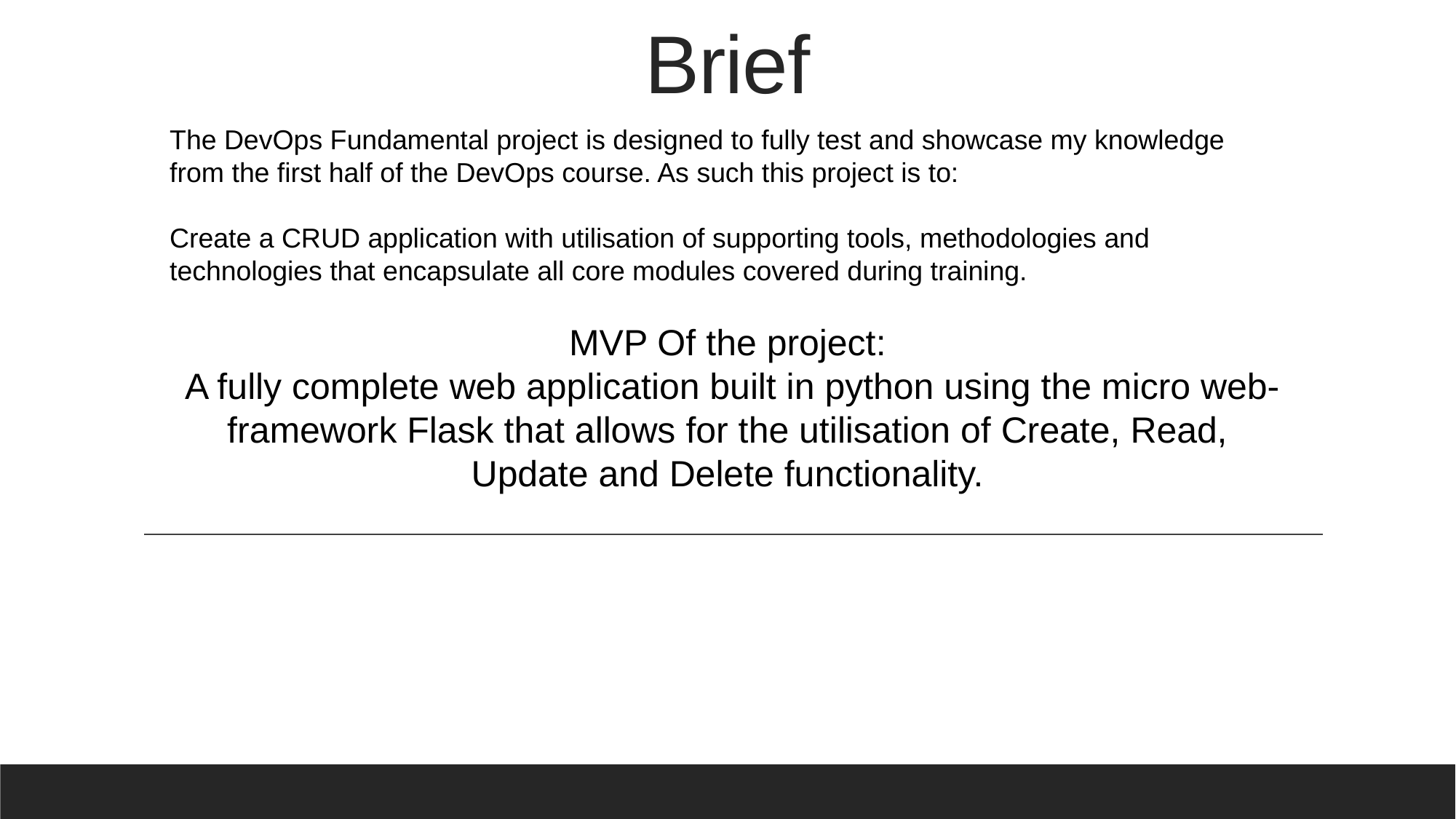

# Brief
The DevOps Fundamental project is designed to fully test and showcase my knowledge from the first half of the DevOps course. As such this project is to:

Create a CRUD application with utilisation of supporting tools, methodologies and technologies that encapsulate all core modules covered during training.

MVP Of the project:
 A fully complete web application built in python using the micro web-framework Flask that allows for the utilisation of Create, Read, Update and Delete functionality.